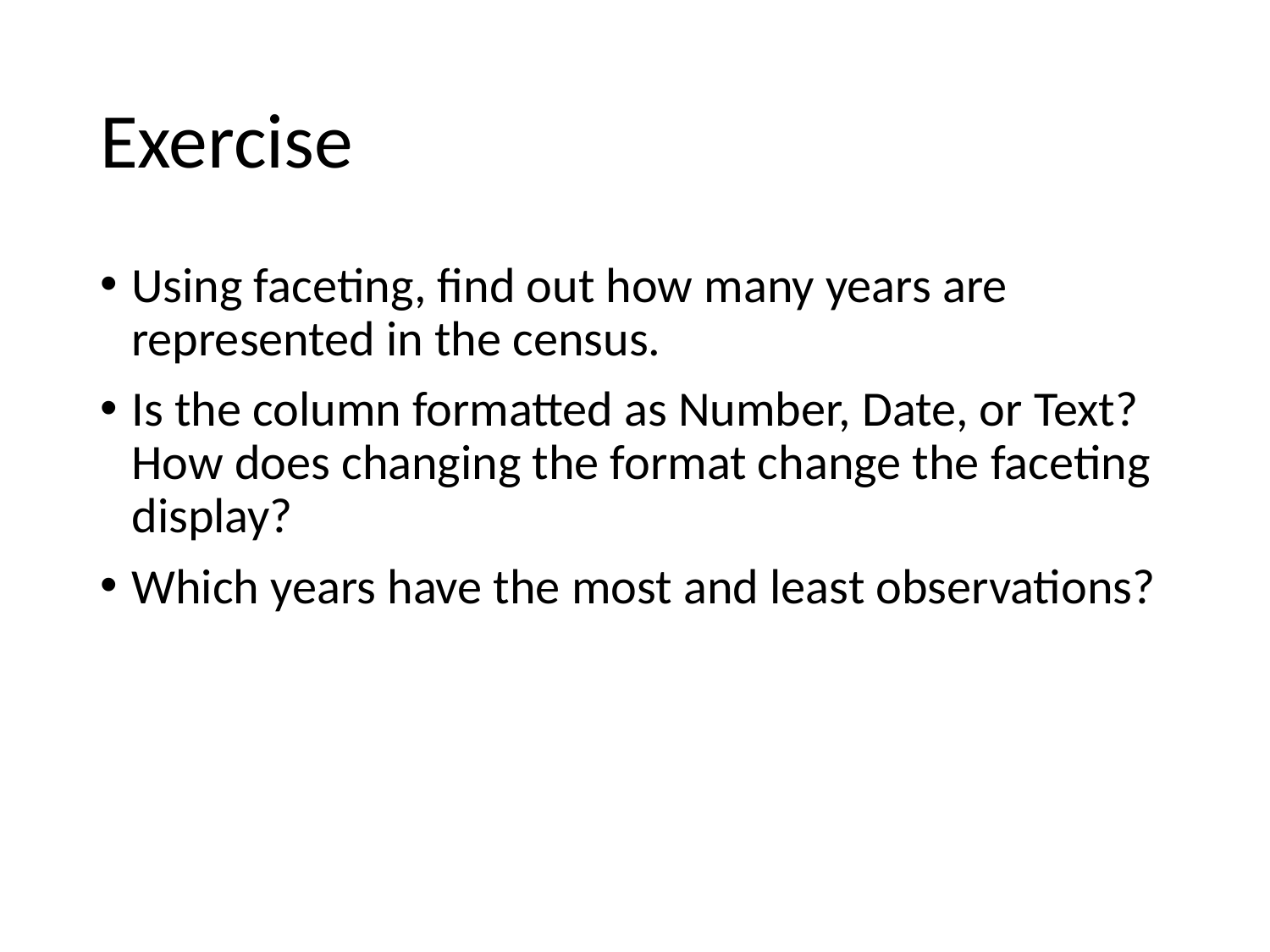

# Exercise
Using faceting, find out how many years are represented in the census.
Is the column formatted as Number, Date, or Text? How does changing the format change the faceting display?
Which years have the most and least observations?